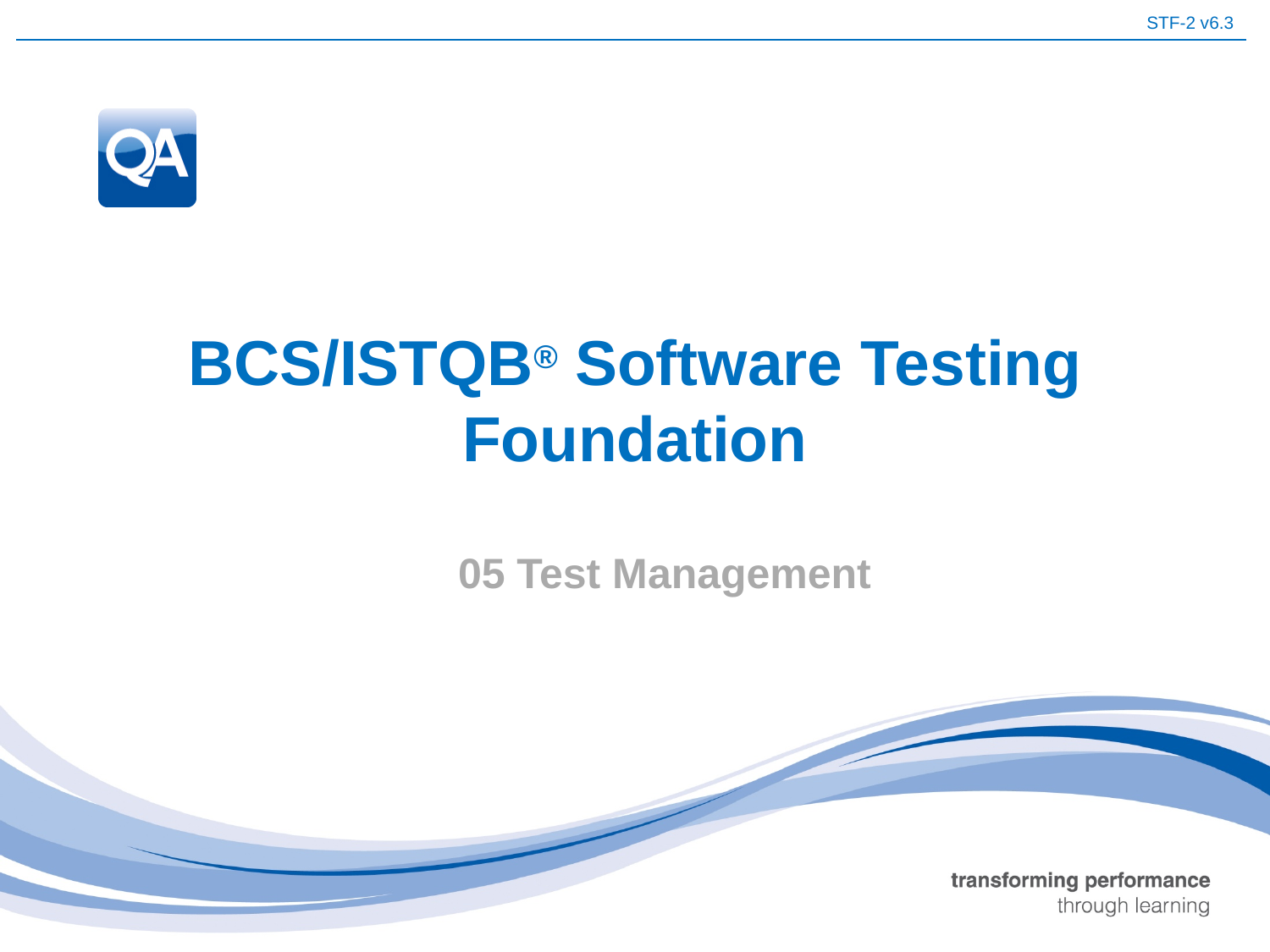

# BCS/ISTQB® Software Testing Foundation
     05 Test Management